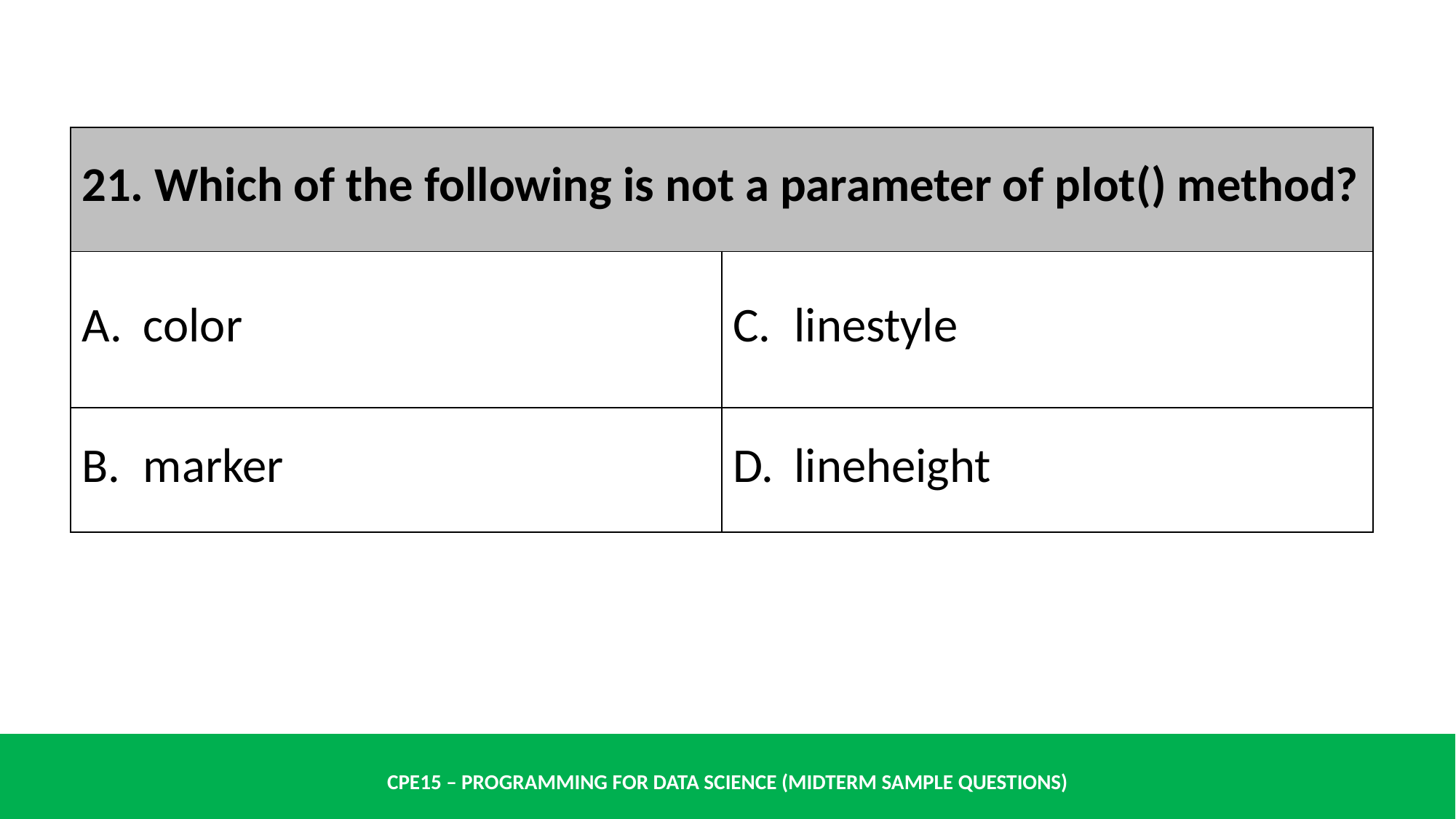

| 21. Which of the following is not a parameter of plot() method? |  |
| --- | --- |
| color | linestyle |
| marker | lineheight |